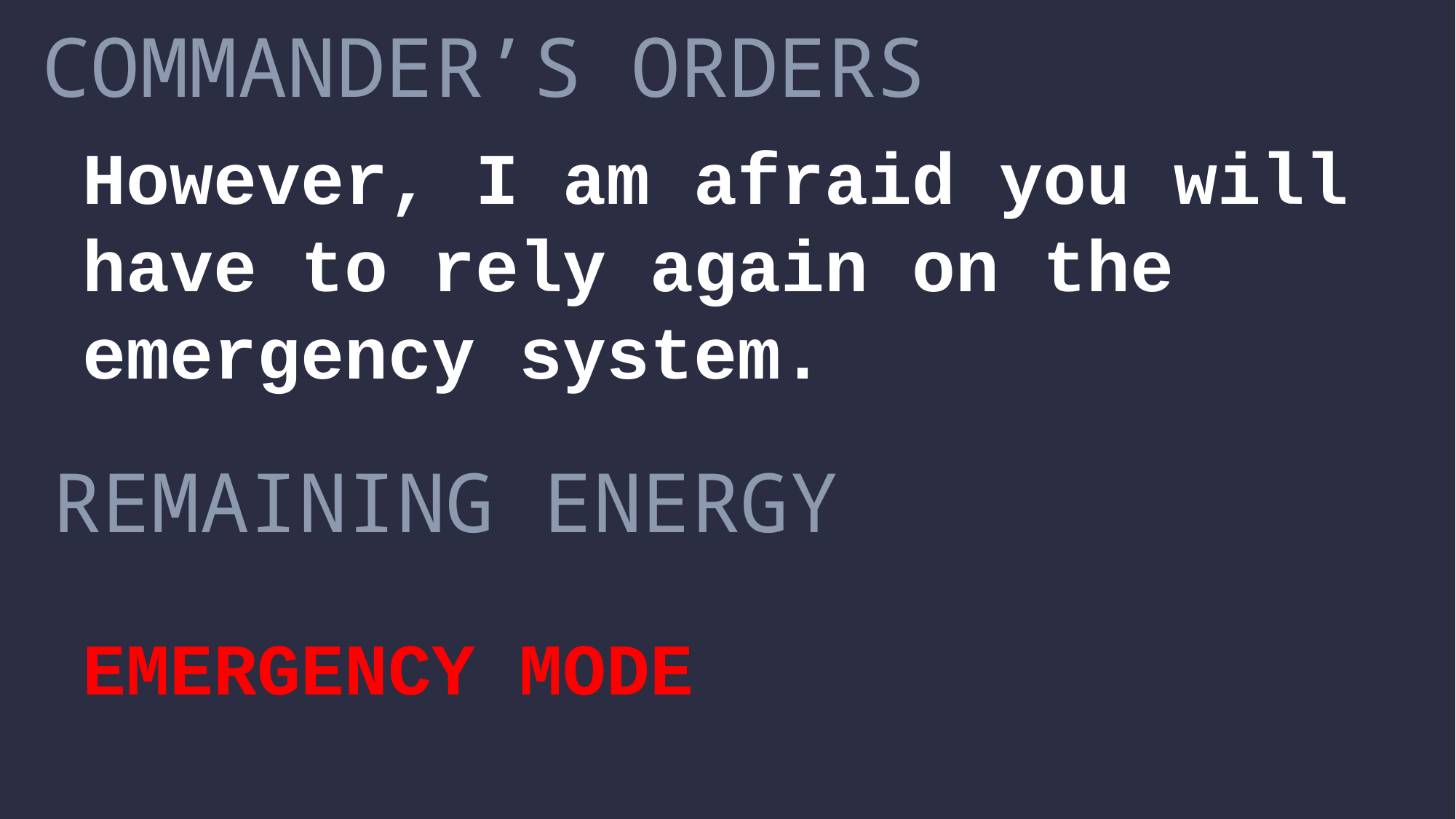

COMMANDER’S ORDERS
However, I am afraid you will have to rely again on the emergency system.
REMAINING ENERGY
EMERGENCY MODE